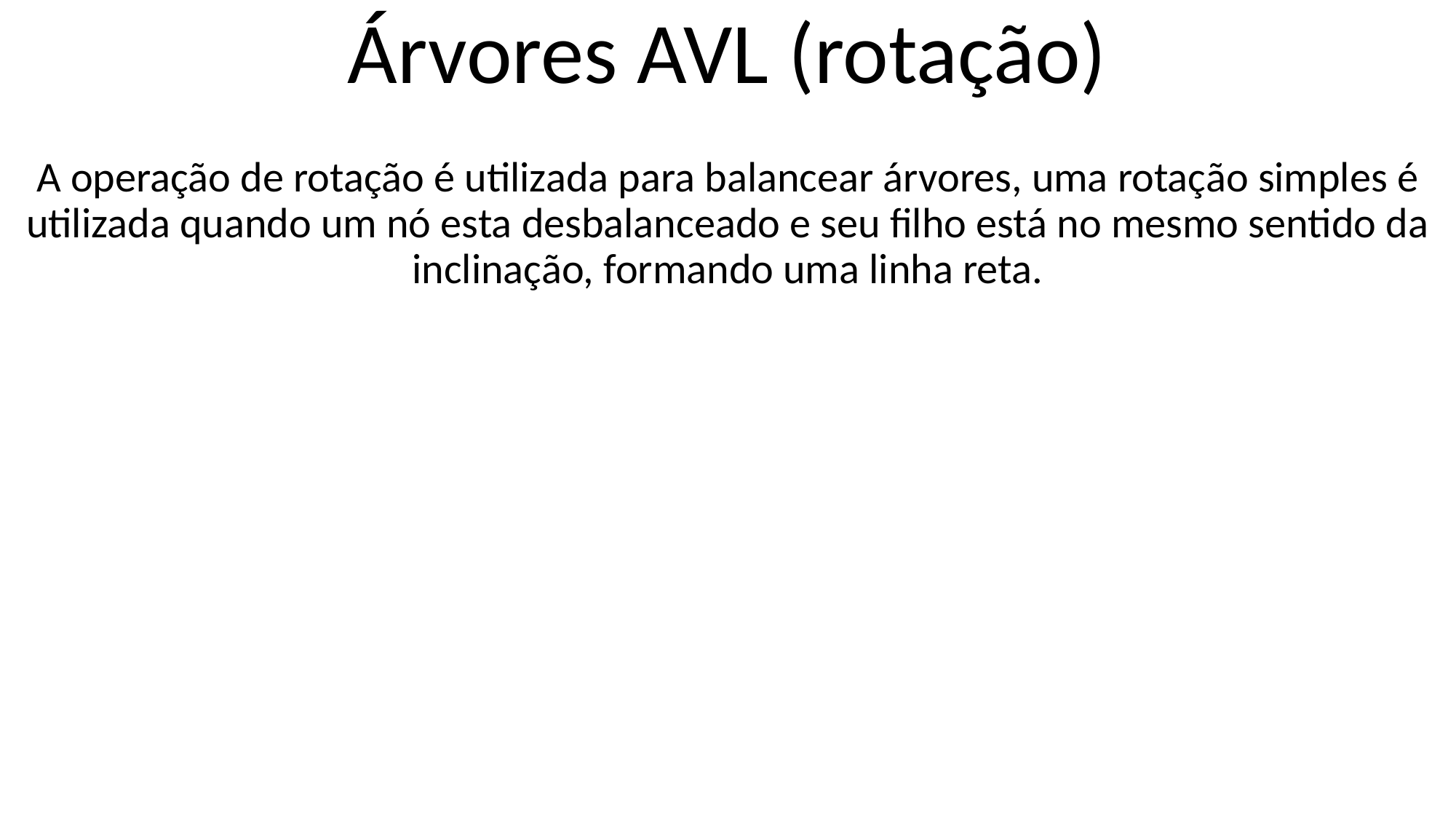

# Árvores AVL (rotação)
A operação de rotação é utilizada para balancear árvores, uma rotação simples é utilizada quando um nó esta desbalanceado e seu filho está no mesmo sentido da inclinação, formando uma linha reta.